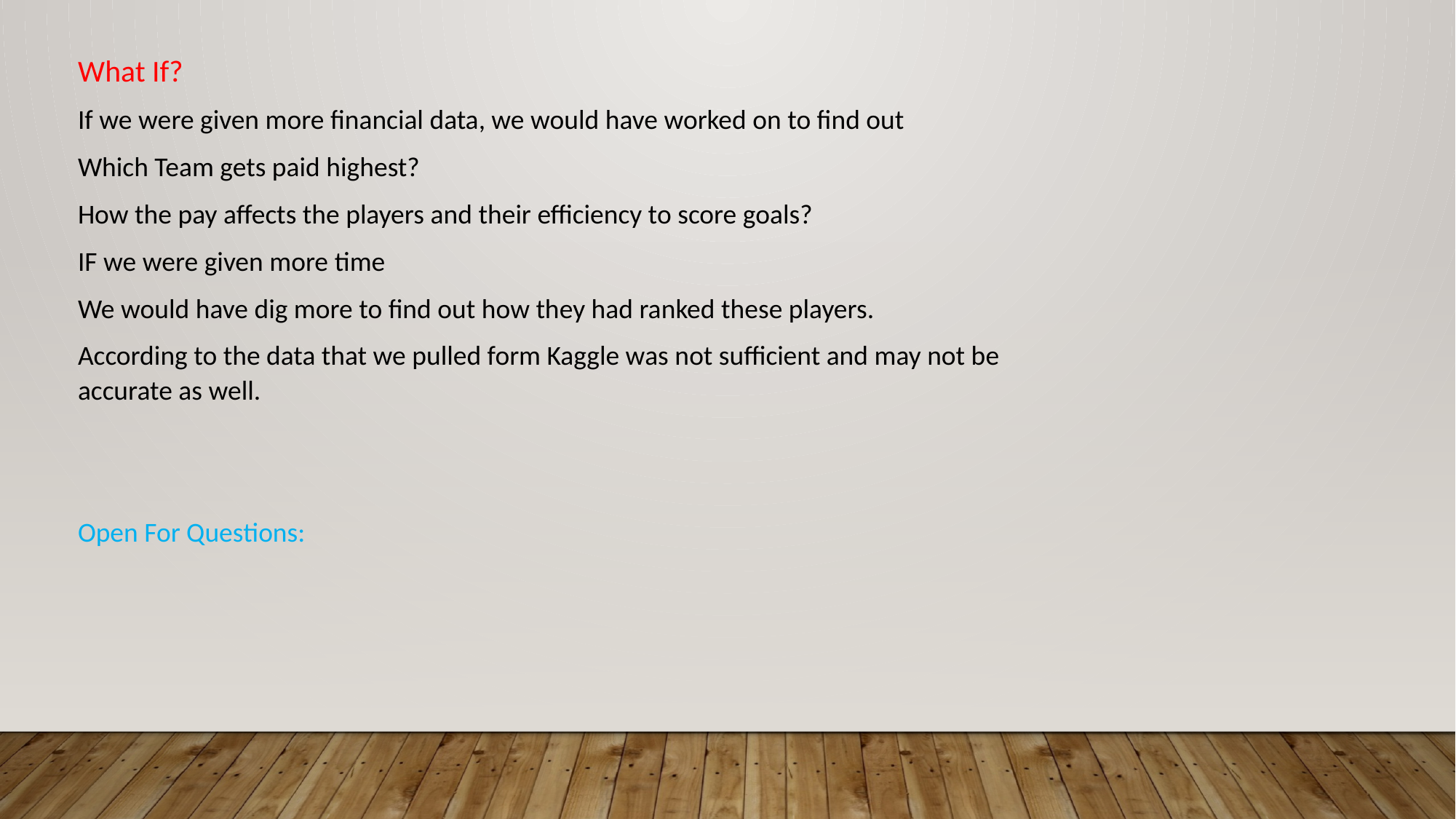

What If?
If we were given more financial data, we would have worked on to find out
Which Team gets paid highest?
How the pay affects the players and their efficiency to score goals?
IF we were given more time
We would have dig more to find out how they had ranked these players.
According to the data that we pulled form Kaggle was not sufficient and may not be accurate as well.

Open For Questions: